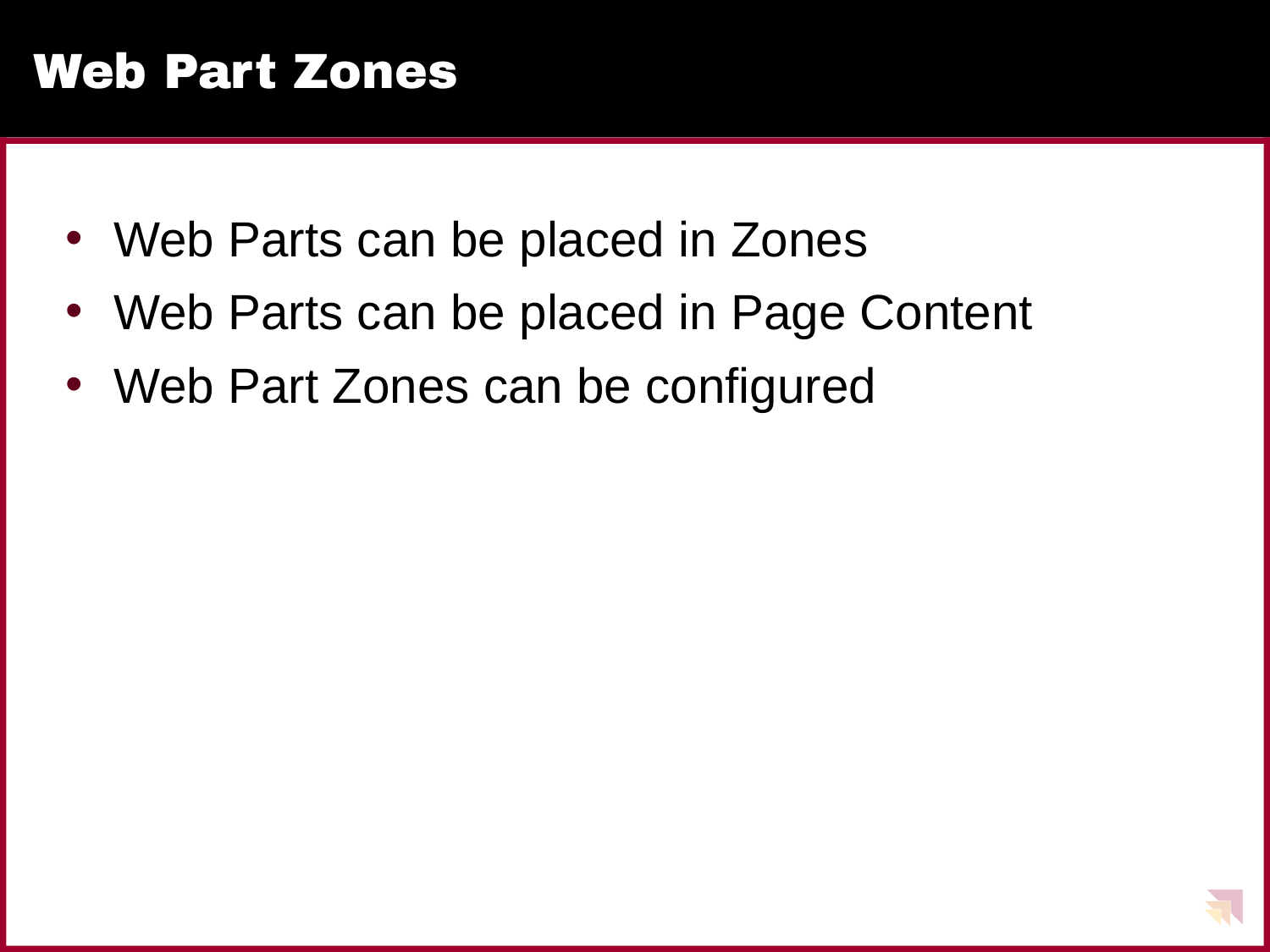

# Web Part Zones
Web Parts can be placed in Zones
Web Parts can be placed in Page Content
Web Part Zones can be configured